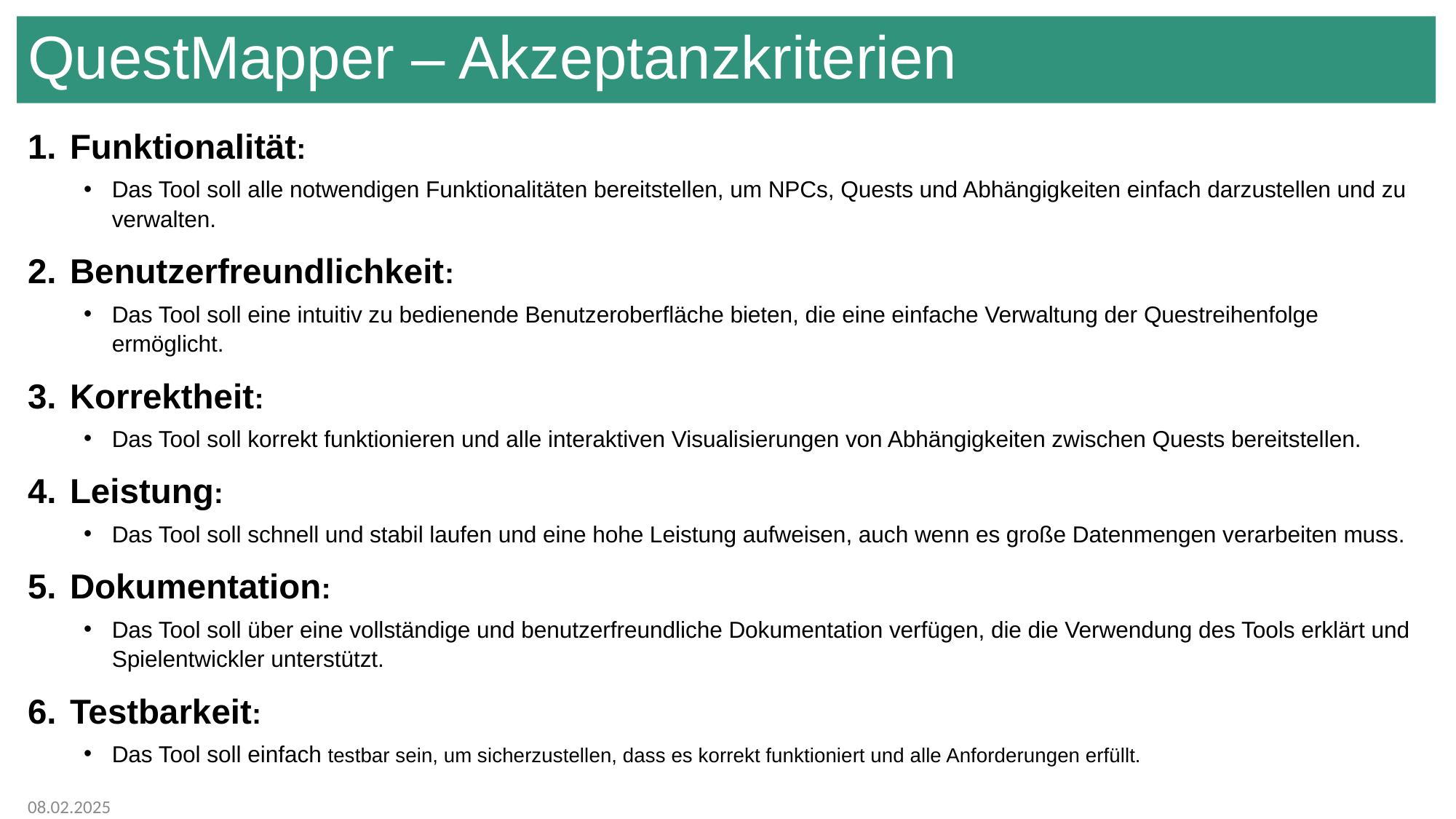

# QuestMapper – Akzeptanzkriterien
Funktionalität:
Das Tool soll alle notwendigen Funktionalitäten bereitstellen, um NPCs, Quests und Abhängigkeiten einfach darzustellen und zu verwalten.
Benutzerfreundlichkeit:
Das Tool soll eine intuitiv zu bedienende Benutzeroberfläche bieten, die eine einfache Verwaltung der Questreihenfolge ermöglicht.
Korrektheit:
Das Tool soll korrekt funktionieren und alle interaktiven Visualisierungen von Abhängigkeiten zwischen Quests bereitstellen.
Leistung:
Das Tool soll schnell und stabil laufen und eine hohe Leistung aufweisen, auch wenn es große Datenmengen verarbeiten muss.
Dokumentation:
Das Tool soll über eine vollständige und benutzerfreundliche Dokumentation verfügen, die die Verwendung des Tools erklärt und Spielentwickler unterstützt.
Testbarkeit:
Das Tool soll einfach testbar sein, um sicherzustellen, dass es korrekt funktioniert und alle Anforderungen erfüllt.

08.02.2025